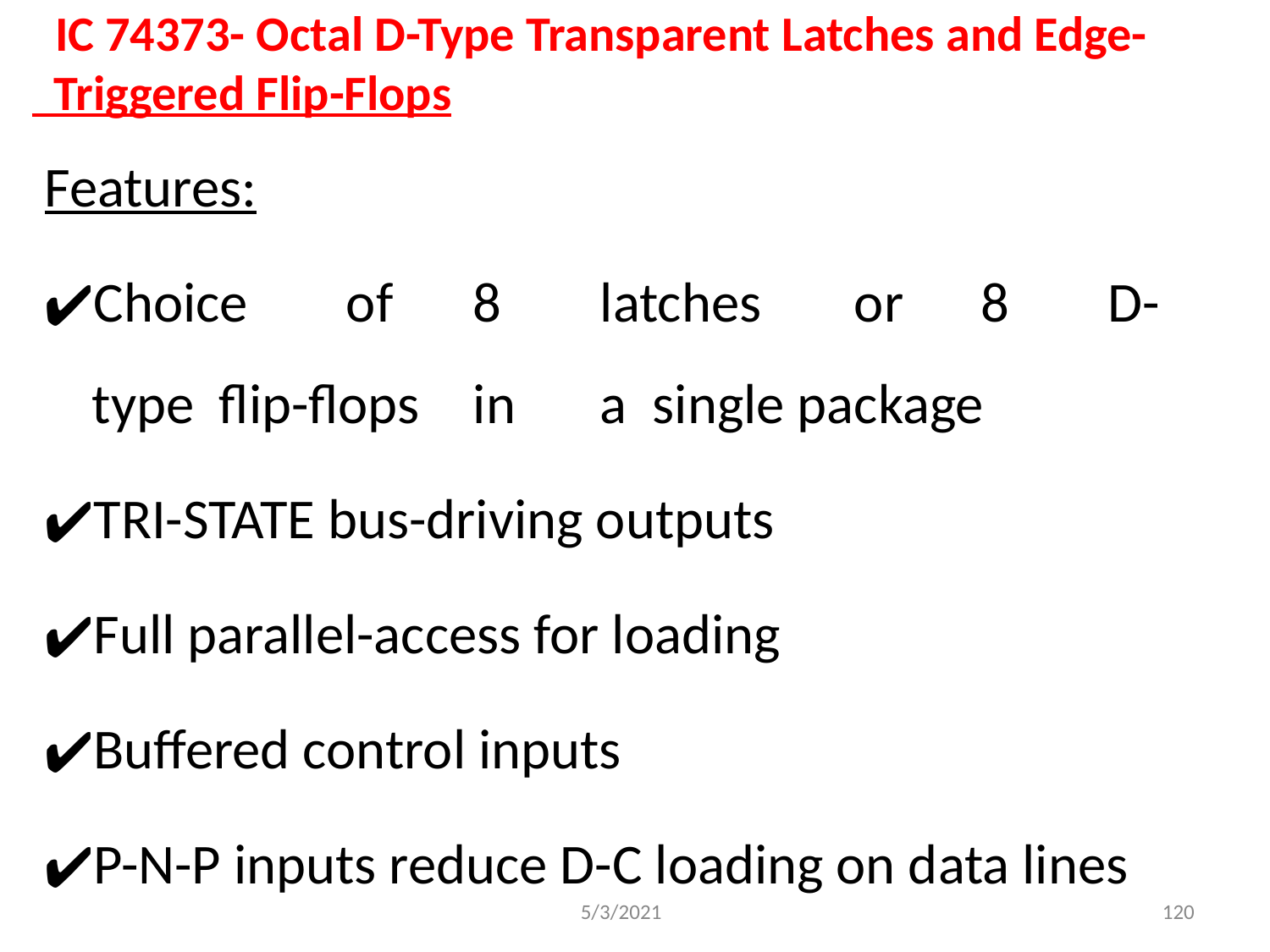

IC 74373- Octal D-Type Transparent Latches and Edge-
  Triggered Flip-Flops
Features:
Choice	of	8	latches	or	8	D-type	flip-flops	in	a  single package
TRI-STATE bus-driving outputs
Full parallel-access for loading
Buffered control inputs
P-N-P inputs reduce D-C loading on data lines
5/3/2021
120